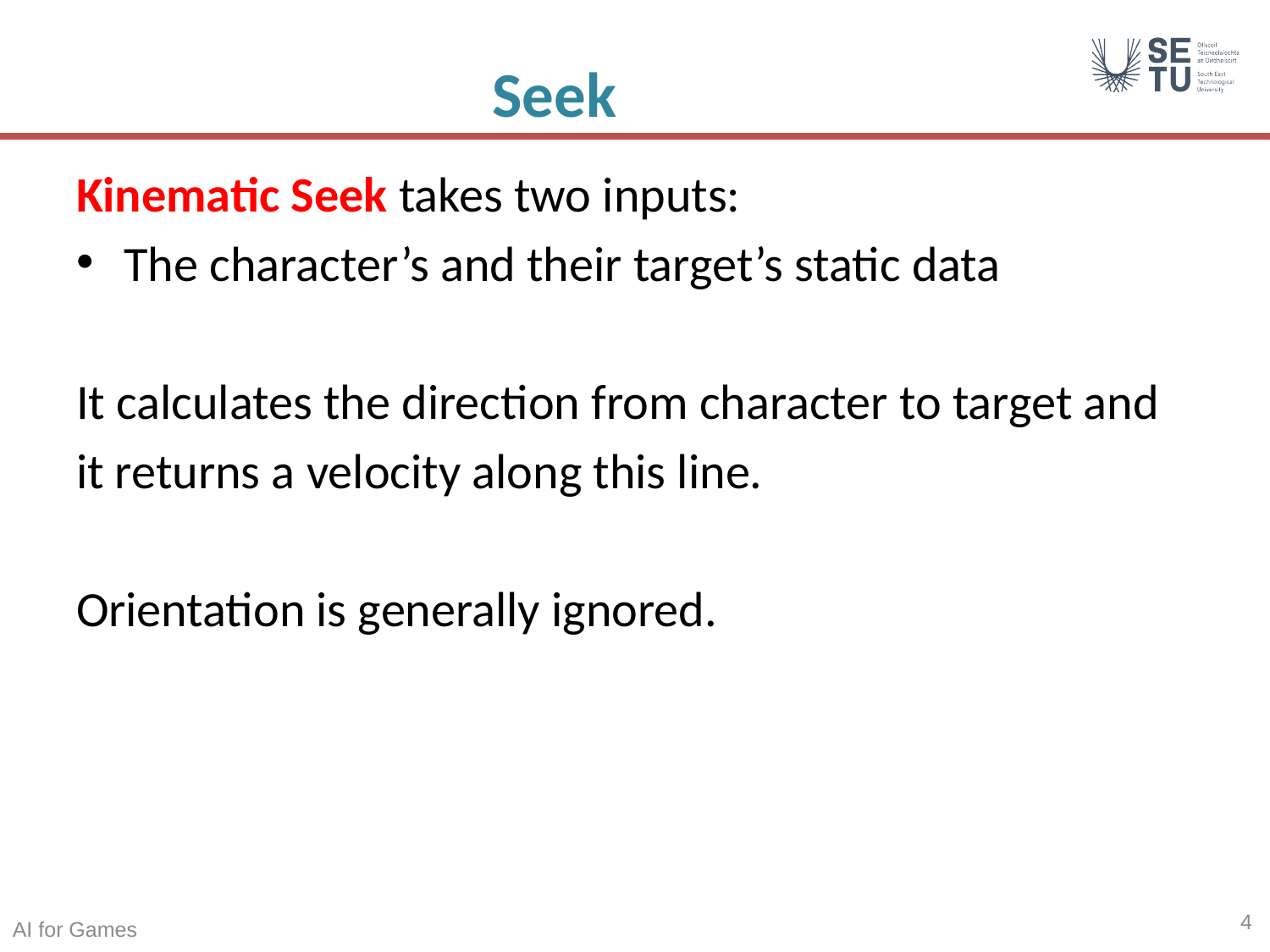

# Seek
Kinematic Seek takes two inputs:
The character’s and their target’s static data

It calculates the direction from character to target and
it returns a velocity along this line.

Orientation is generally ignored.
4